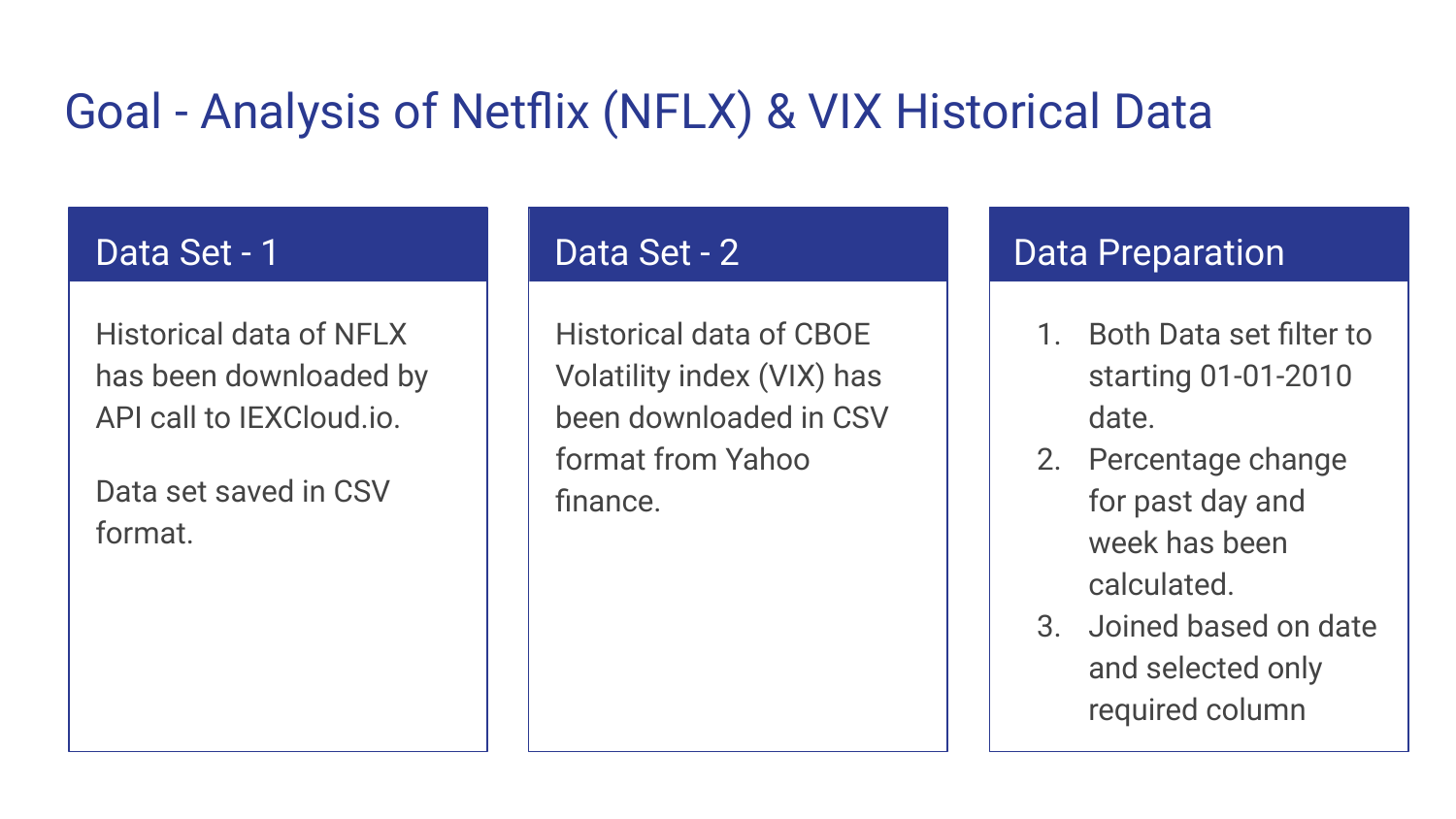

# Goal - Analysis of Netflix (NFLX) & VIX Historical Data

Data Set - 1

Data Set - 2

Data Preparation
Historical data of NFLX has been downloaded by API call to IEXCloud.io.
Data set saved in CSV format.

Historical data of CBOE Volatility index (VIX) has been downloaded in CSV format from Yahoo finance.
Both Data set filter to starting 01-01-2010 date.
Percentage change for past day and week has been calculated.
Joined based on date and selected only required column